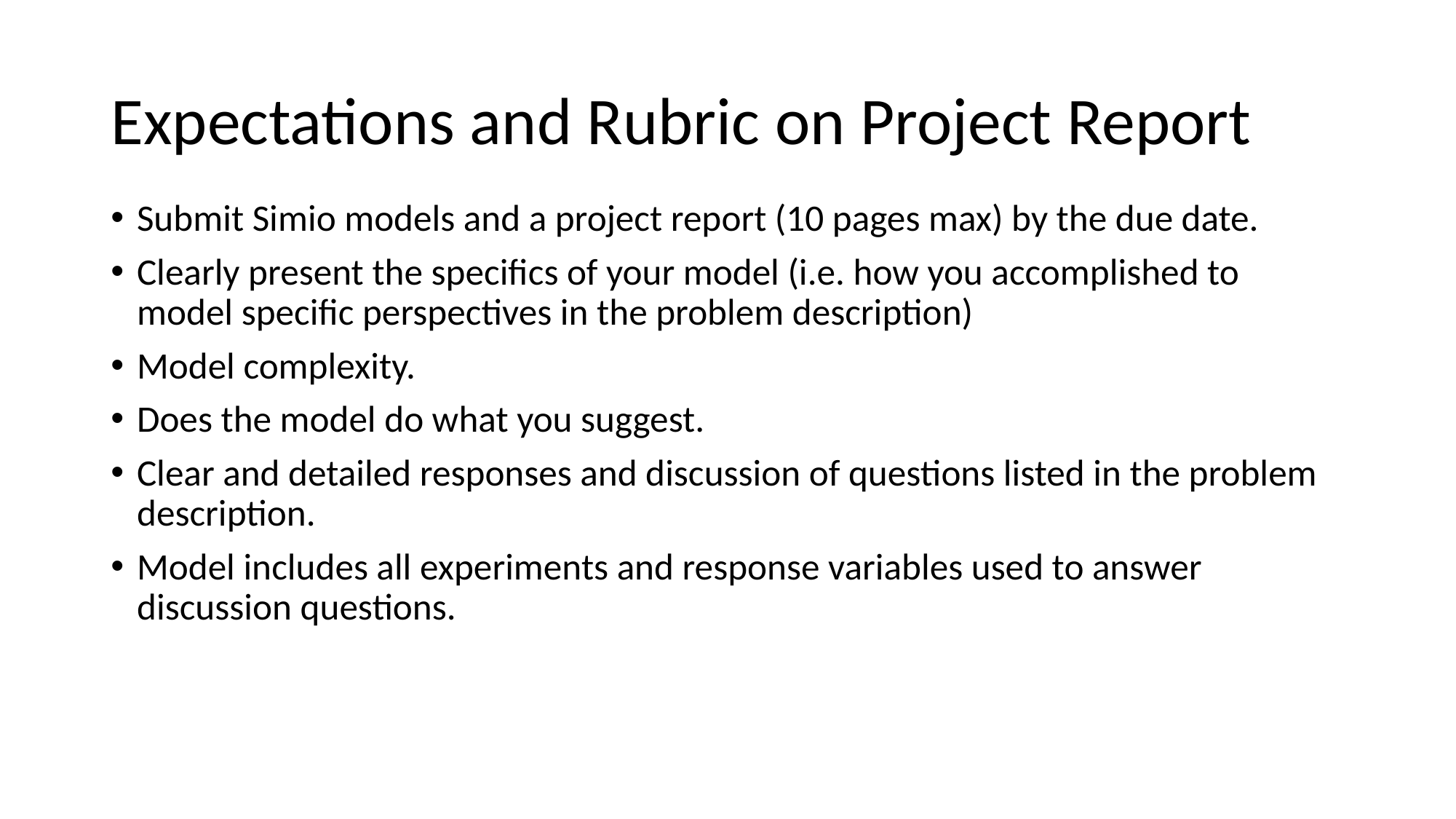

# Expectations and Rubric on Project Report
Submit Simio models and a project report (10 pages max) by the due date.
Clearly present the specifics of your model (i.e. how you accomplished to model specific perspectives in the problem description)
Model complexity.
Does the model do what you suggest.
Clear and detailed responses and discussion of questions listed in the problem description.
Model includes all experiments and response variables used to answer discussion questions.